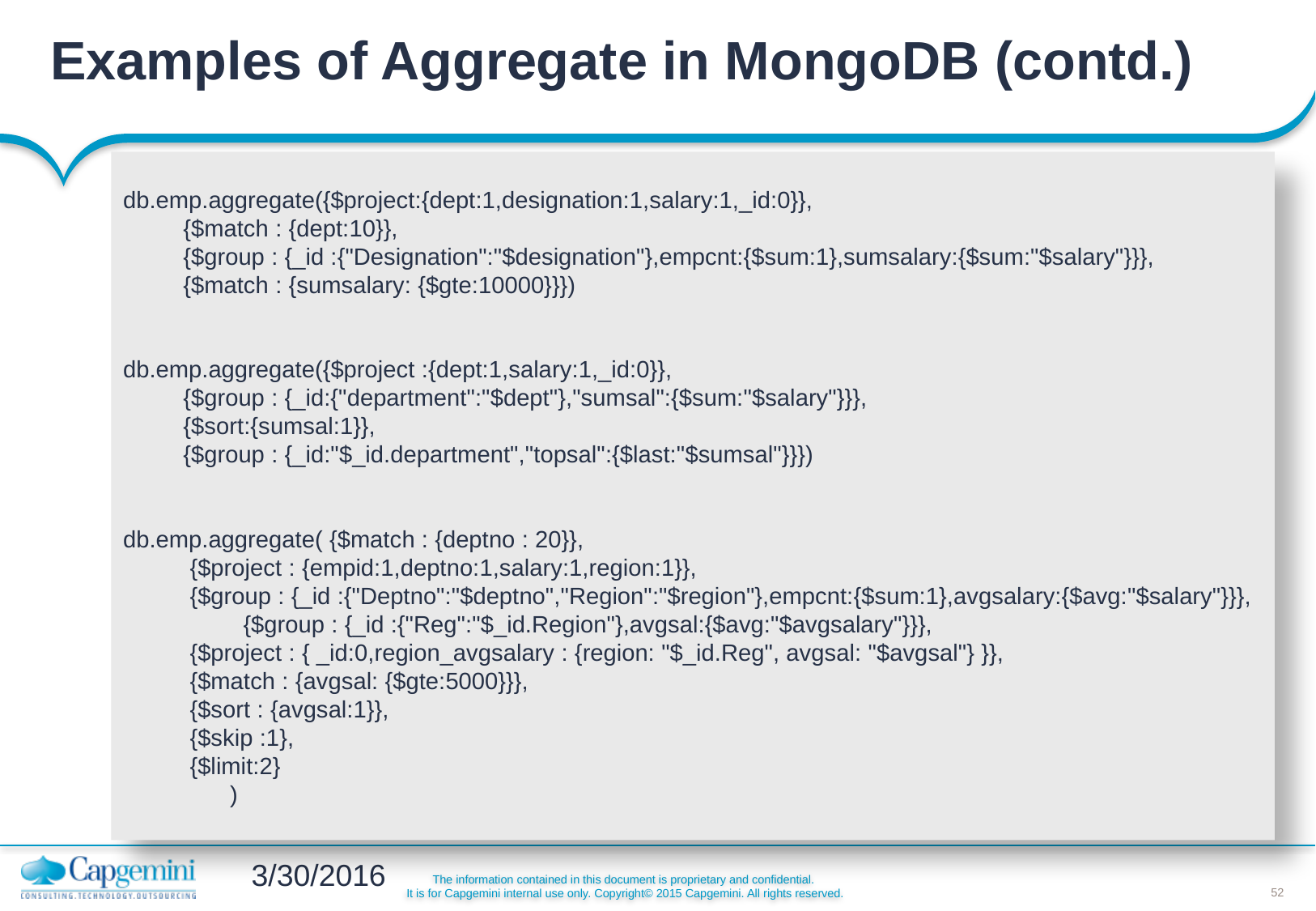

# Examples of Aggregate in MongoDB (contd.)
db.emp.aggregate({$project:{dept:1,designation:1,salary:1,_id:0}},
         {$match : {dept:10}},
         {$group : {_id :{"Designation":"$designation"},empcnt:{$sum:1},sumsalary:{$sum:"$salary"}}},
         {$match : {sumsalary: {$gte:10000}}})

db.emp.aggregate({$project :{dept:1,salary:1,_id:0}},
         {$group : {_id:{"department":"$dept"},"sumsal":{$sum:"$salary"}}},
         {$sort:{sumsal:1}},
         {$group : {_id:"$_id.department","topsal":{$last:"$sumsal"}}})

db.emp.aggregate( {$match : {deptno : 20}},
          {$project : {empid:1,deptno:1,salary:1,region:1}},
          {$group : {_id :{"Deptno":"$deptno","Region":"$region"},empcnt:{$sum:1},avgsalary:{$avg:"$salary"}}},
                  {$group : {_id :{"Reg":"$_id.Region"},avgsal:{$avg:"$avgsalary"}}},
          {$project : { _id:0,region_avgsalary : {region: "$_id.Reg", avgsal: "$avgsal"} }},
          {$match : {avgsal: {$gte:5000}}},
          {$sort : {avgsal:1}},
          {$skip :1},
          {$limit:2}
                )
3/30/2016